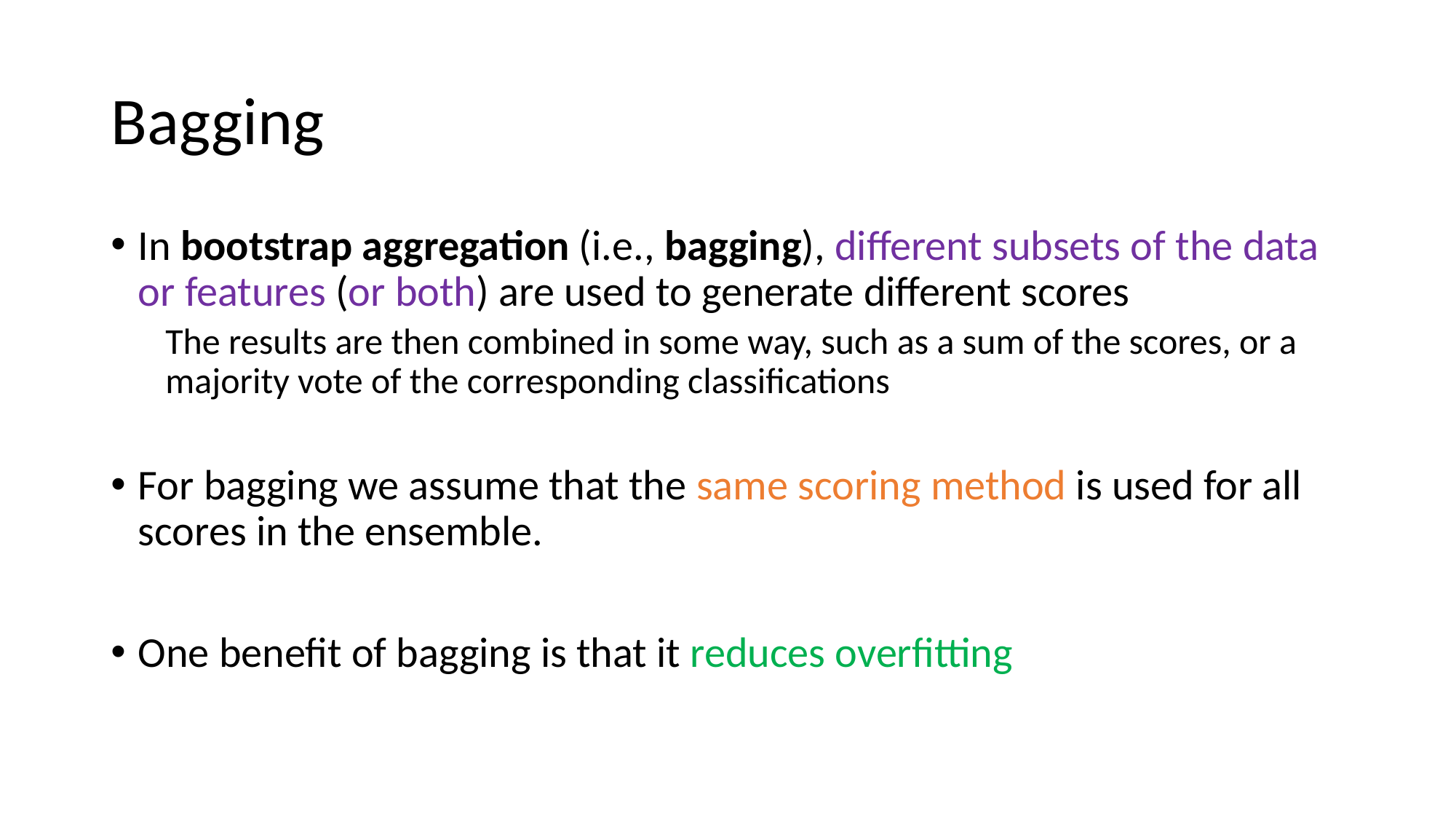

# Bagging
In bootstrap aggregation (i.e., bagging), different subsets of the data or features (or both) are used to generate different scores
The results are then combined in some way, such as a sum of the scores, or a majority vote of the corresponding classifications

For bagging we assume that the same scoring method is used for all scores in the ensemble.

One benefit of bagging is that it reduces overfitting